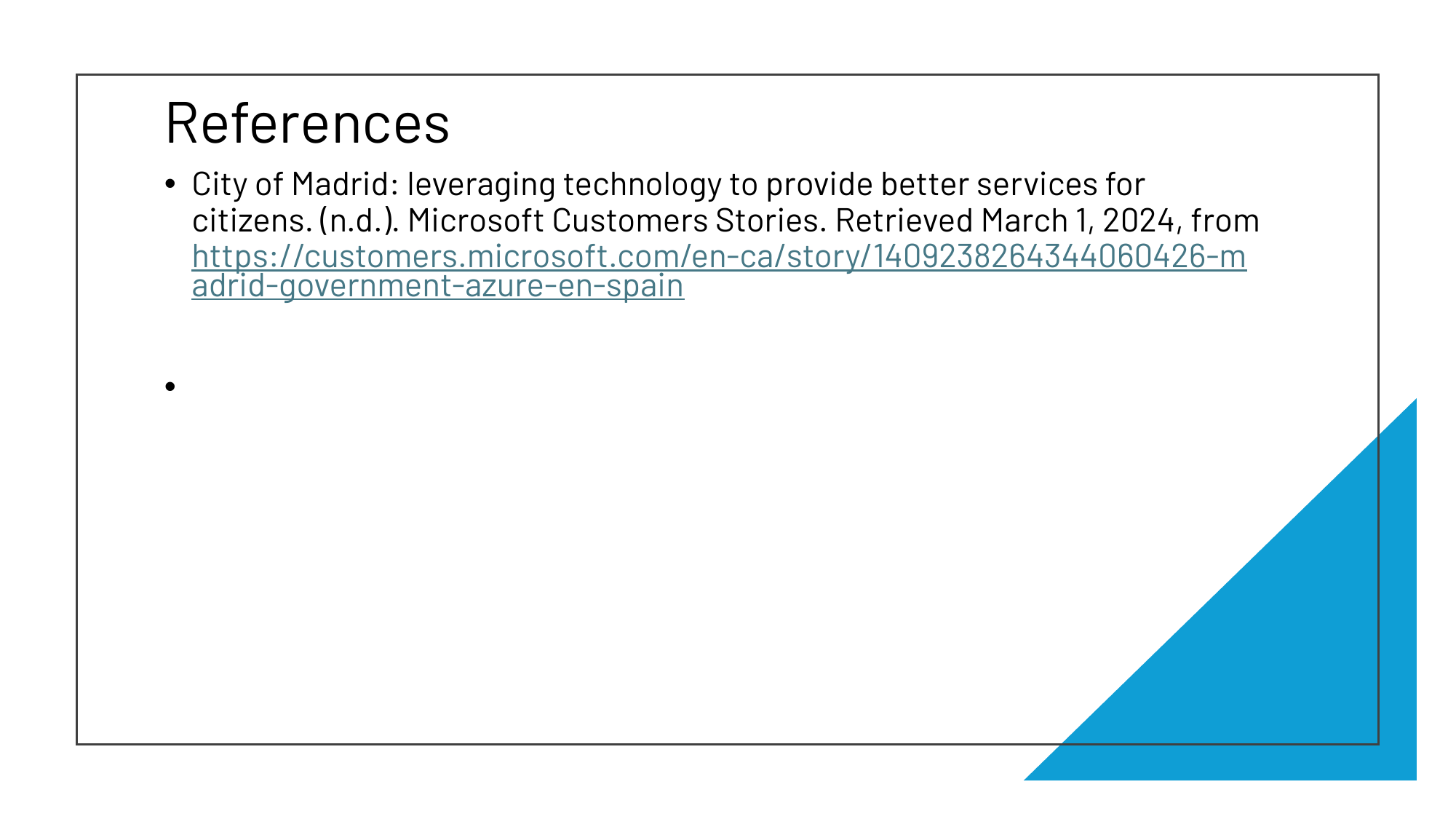

# References
City of Madrid: leveraging technology to provide better services for citizens. (n.d.). Microsoft Customers Stories. Retrieved March 1, 2024, from https://customers.microsoft.com/en-ca/story/1409238264344060426-madrid-government-azure-en-spain

‌